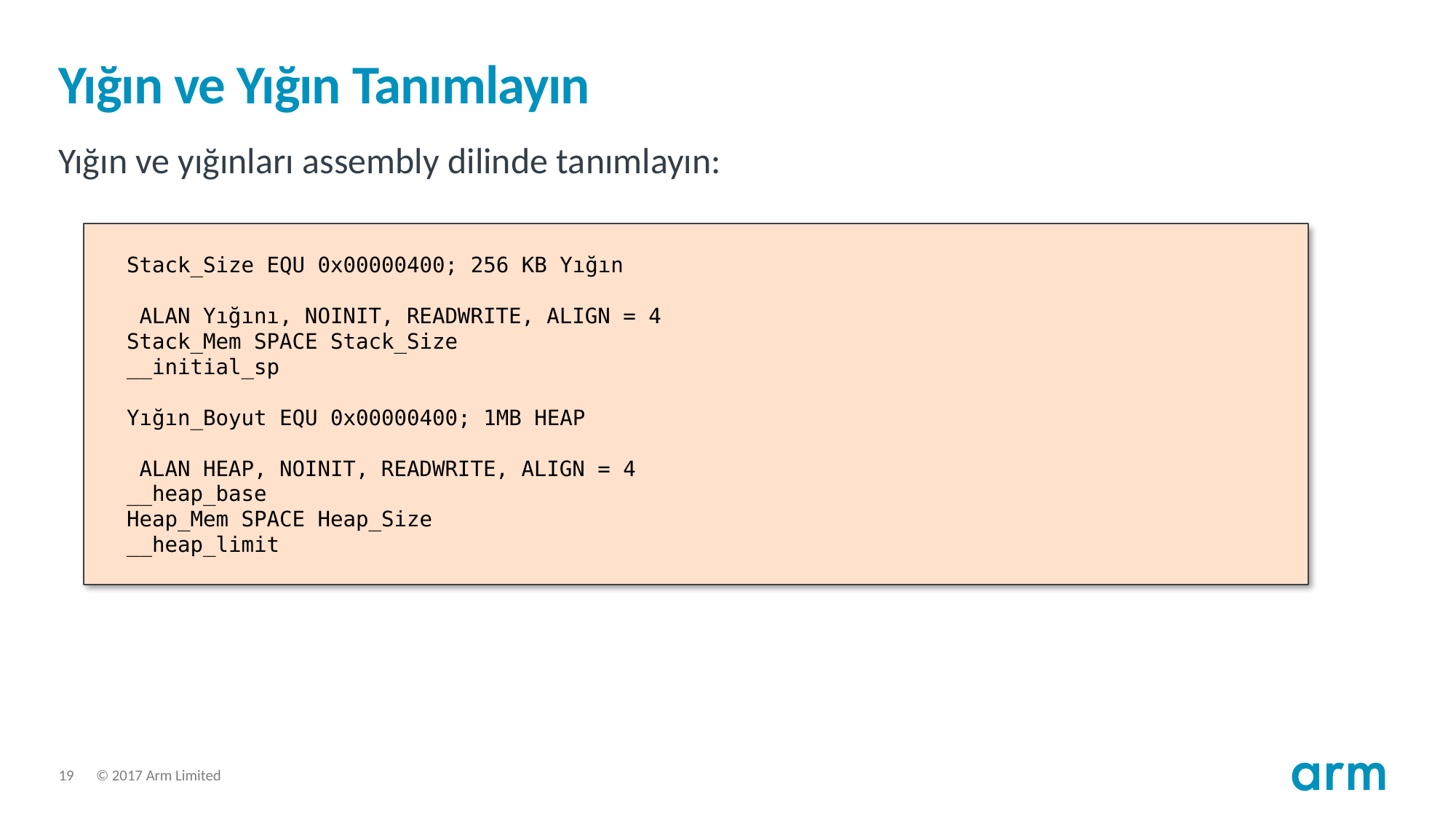

# Yığın ve Yığın Tanımlayın
Yığın ve yığınları assembly dilinde tanımlayın:
Stack_Size EQU 0x00000400; 256 KB Yığın

 ALAN Yığını, NOINIT, READWRITE, ALIGN = 4
Stack_Mem SPACE Stack_Size
__initial_sp

Yığın_Boyut EQU 0x00000400; 1MB HEAP

 ALAN HEAP, NOINIT, READWRITE, ALIGN = 4
__heap_base
Heap_Mem SPACE Heap_Size
__heap_limit